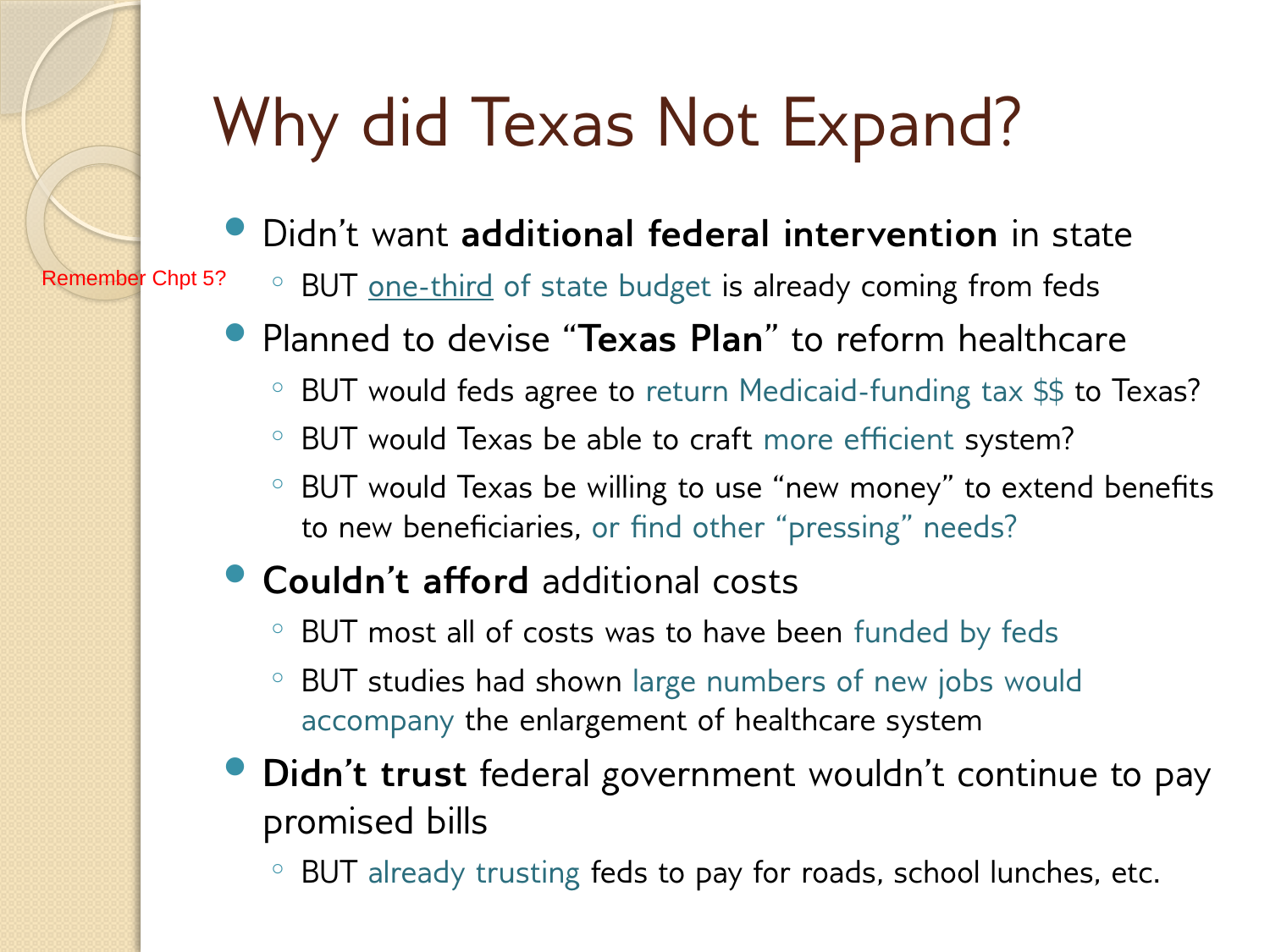

# Why did Texas Not Expand?
Didn’t want additional federal intervention in state
BUT one-third of state budget is already coming from feds
Planned to devise “Texas Plan” to reform healthcare
BUT would feds agree to return Medicaid-funding tax $$ to Texas?
BUT would Texas be able to craft more efficient system?
BUT would Texas be willing to use “new money” to extend benefits to new beneficiaries, or find other “pressing” needs?
Couldn’t afford additional costs
BUT most all of costs was to have been funded by feds
BUT studies had shown large numbers of new jobs would accompany the enlargement of healthcare system
Didn’t trust federal government wouldn’t continue to pay promised bills
BUT already trusting feds to pay for roads, school lunches, etc.

Remember Chpt 5?